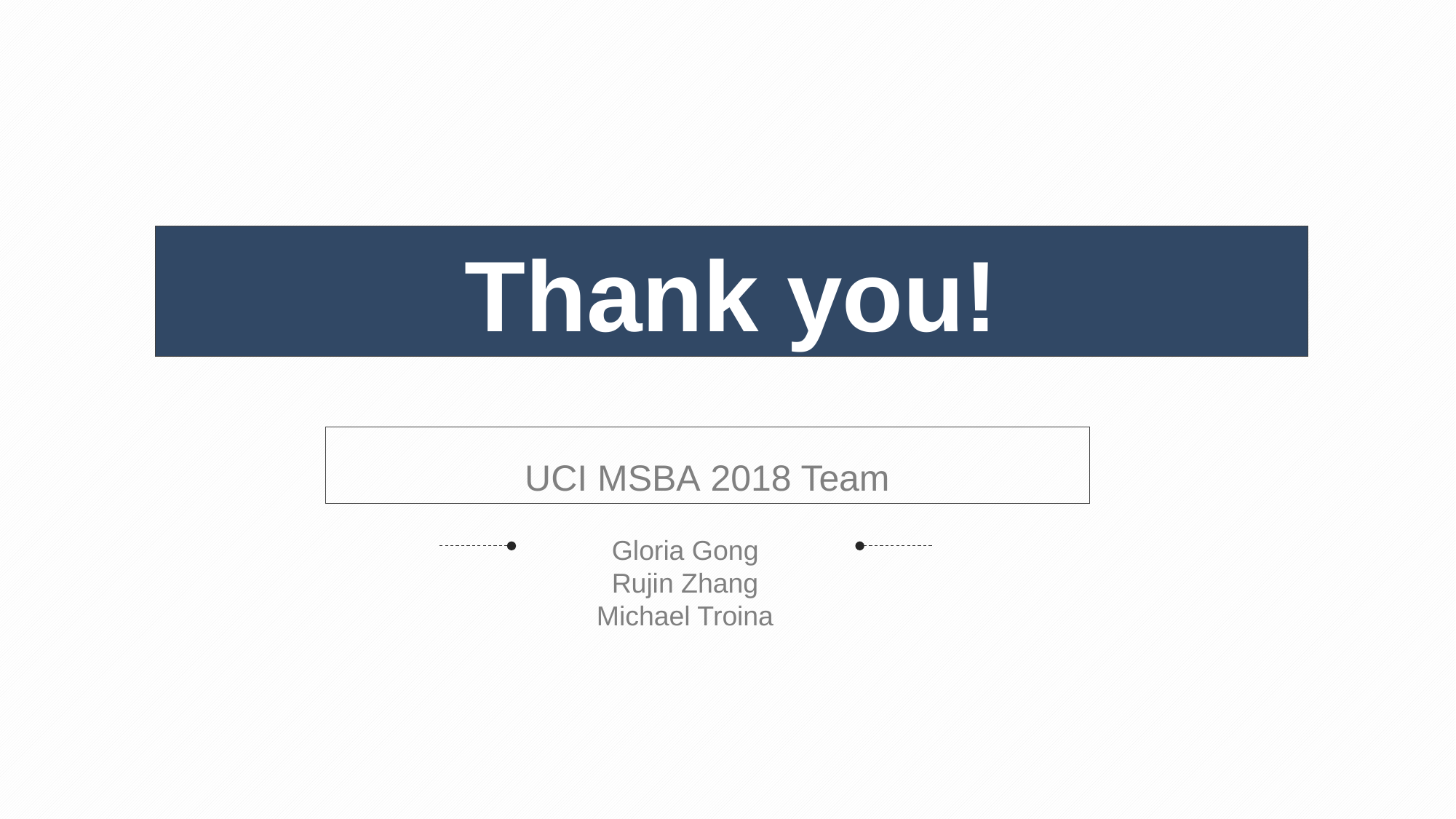

Thank you!
UCI MSBA 2018 Team
Gloria Gong
Rujin Zhang
Michael Troina